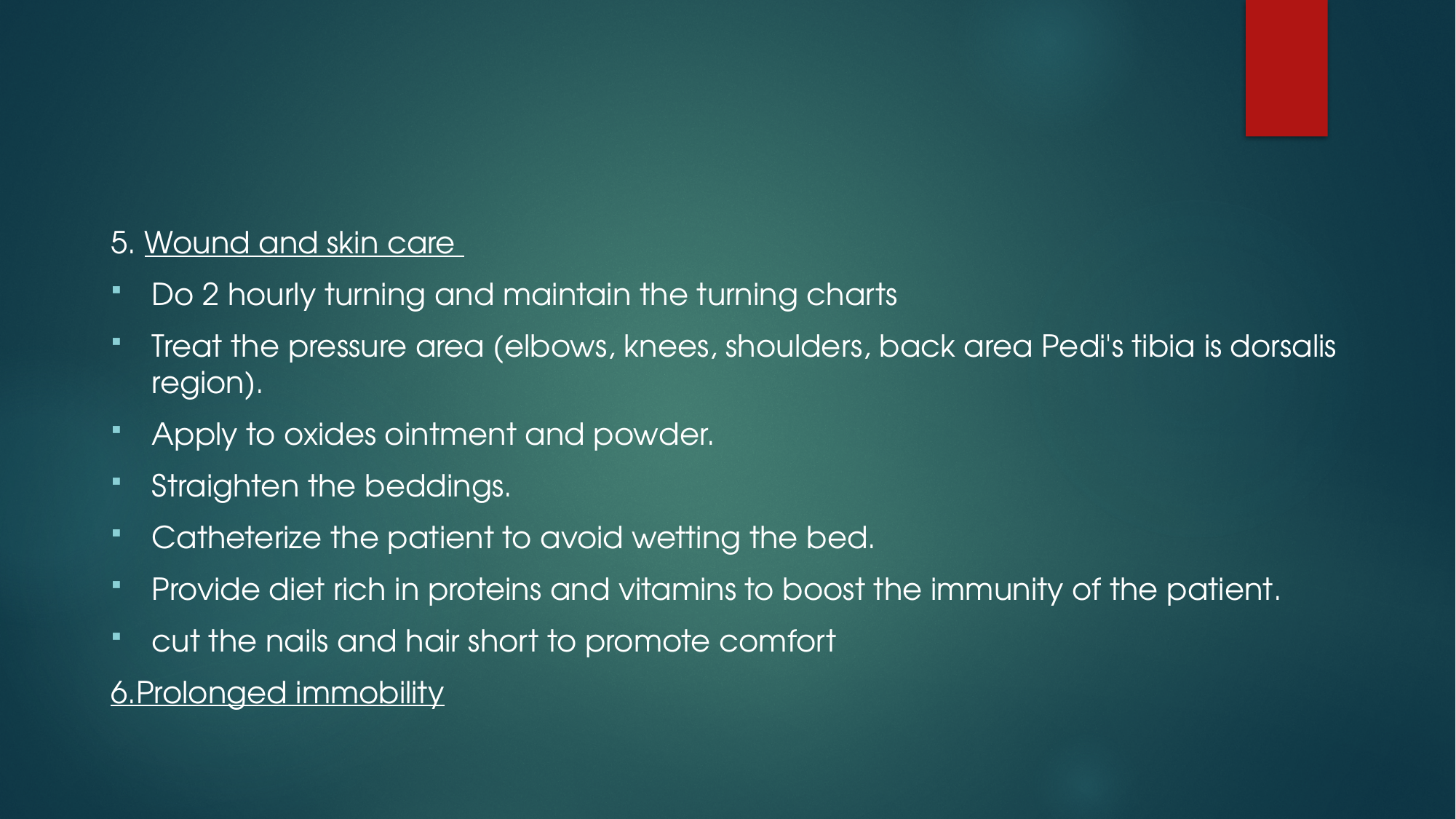

#
5. Wound and skin care
Do 2 hourly turning and maintain the turning charts
Treat the pressure area (elbows, knees, shoulders, back area Pedi's tibia is dorsalis region).
Apply to oxides ointment and powder.
Straighten the beddings.
Catheterize the patient to avoid wetting the bed.
Provide diet rich in proteins and vitamins to boost the immunity of the patient.
cut the nails and hair short to promote comfort
6.Prolonged immobility